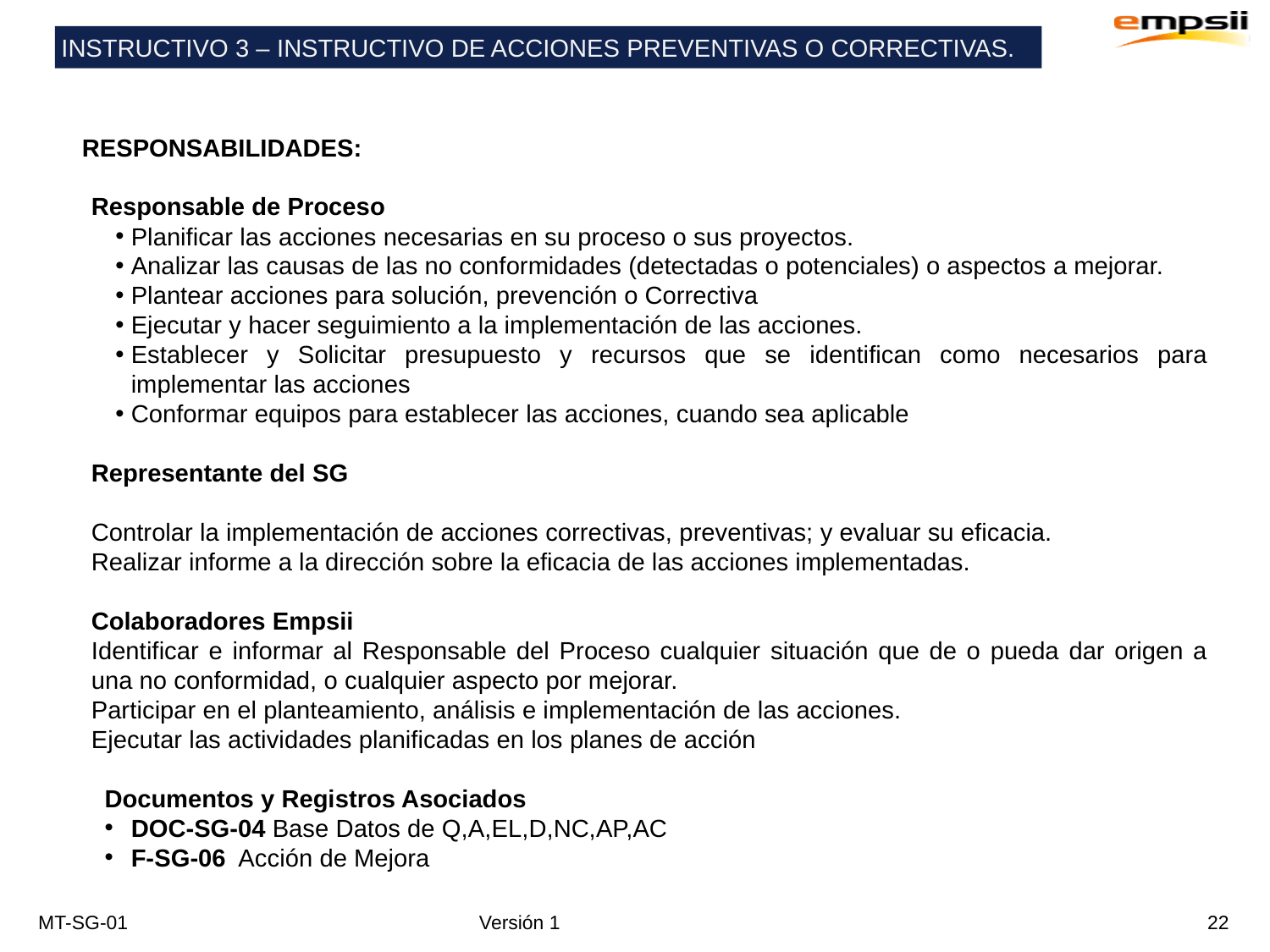

INSTRUCTIVO 3 – INSTRUCTIVO DE ACCIONES PREVENTIVAS O CORRECTIVAS.
RESPONSABILIDADES:
Responsable de Proceso
Planificar las acciones necesarias en su proceso o sus proyectos.
Analizar las causas de las no conformidades (detectadas o potenciales) o aspectos a mejorar.
Plantear acciones para solución, prevención o Correctiva
Ejecutar y hacer seguimiento a la implementación de las acciones.
Establecer y Solicitar presupuesto y recursos que se identifican como necesarios para implementar las acciones
Conformar equipos para establecer las acciones, cuando sea aplicable

Representante del SG

Controlar la implementación de acciones correctivas, preventivas; y evaluar su eficacia.
Realizar informe a la dirección sobre la eficacia de las acciones implementadas.

Colaboradores Empsii
Identificar e informar al Responsable del Proceso cualquier situación que de o pueda dar origen a una no conformidad, o cualquier aspecto por mejorar.
Participar en el planteamiento, análisis e implementación de las acciones.
Ejecutar las actividades planificadas en los planes de acción

Documentos y Registros Asociados
DOC-SG-04 Base Datos de Q,A,EL,D,NC,AP,AC
F-SG-06  Acción de Mejora
22